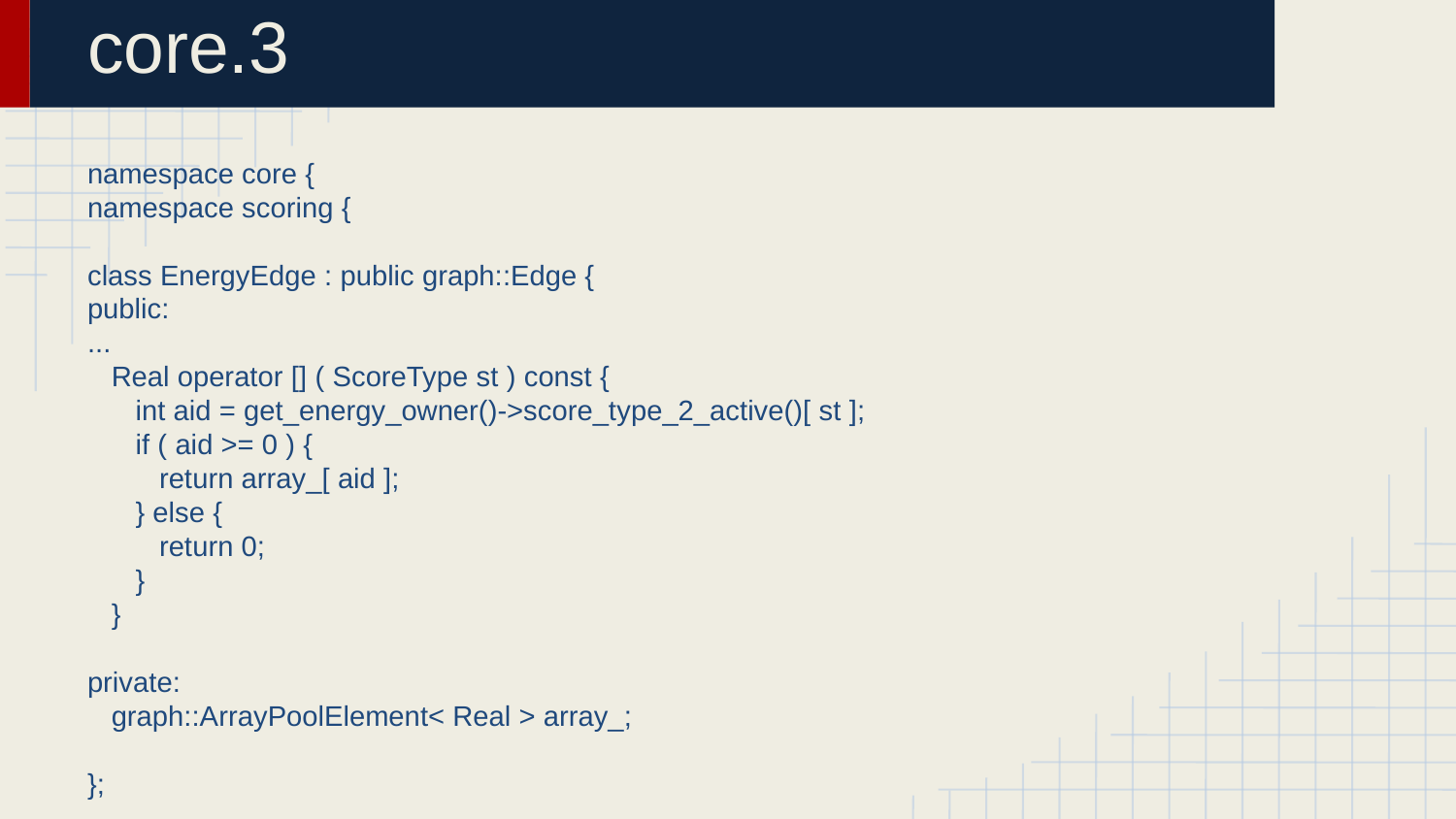

# core.3
namespace core {
namespace scoring {

class EnergyEdge : public graph::Edge {
public:
...
   Real operator [] ( ScoreType st ) const {
      int aid = get_energy_owner()->score_type_2_active()[ st ];
      if ( aid >= 0 ) {
         return array_[ aid ];
      } else {
         return 0;
      }
   }

private:
   graph::ArrayPoolElement< Real > array_;

};